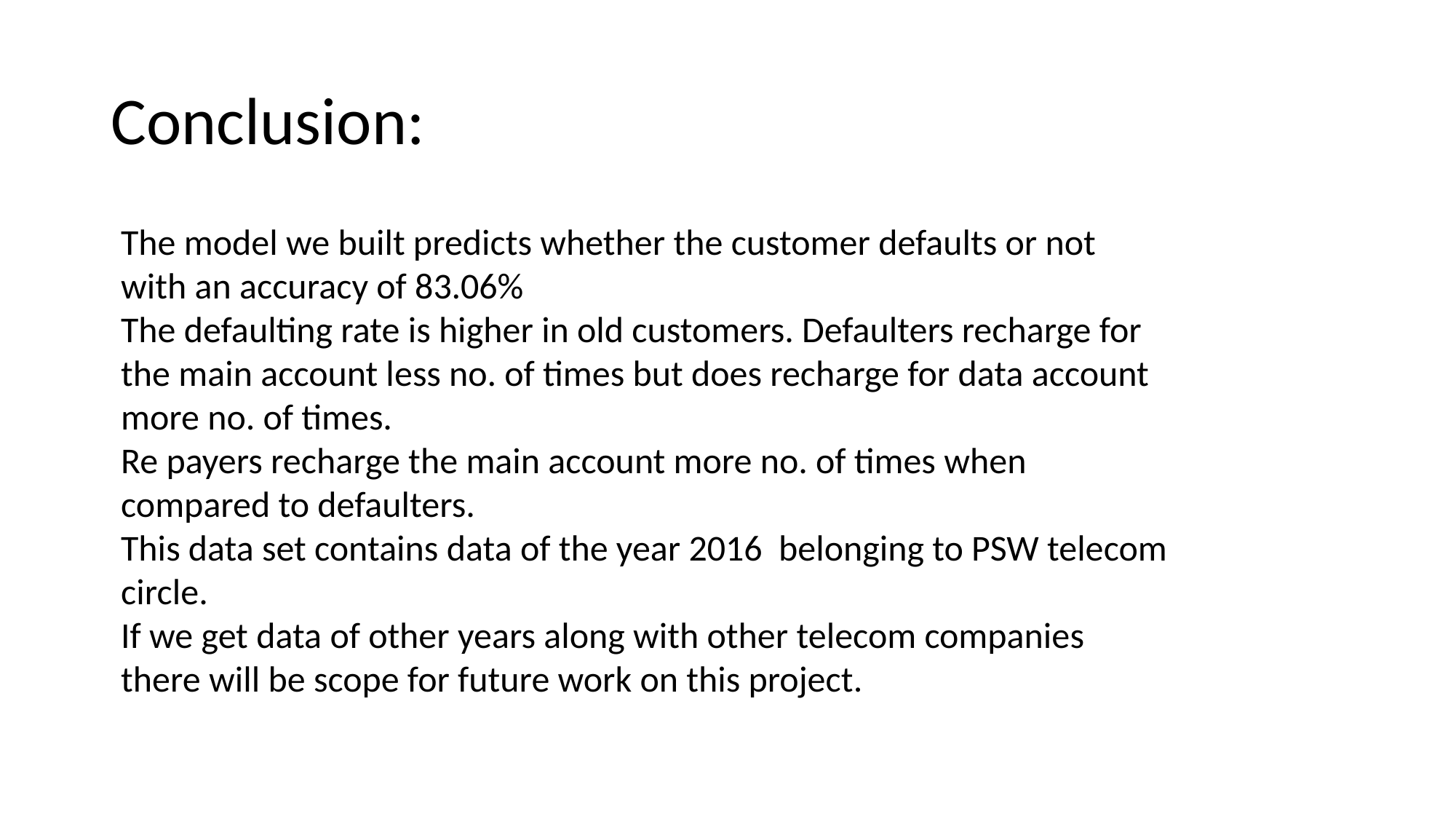

# Conclusion:
The model we built predicts whether the customer defaults or not with an accuracy of 83.06%
The defaulting rate is higher in old customers. Defaulters recharge for the main account less no. of times but does recharge for data account more no. of times.
Re payers recharge the main account more no. of times when compared to defaulters.
This data set contains data of the year 2016  belonging to PSW telecom circle.
If we get data of other years along with other telecom companies  there will be scope for future work on this project.